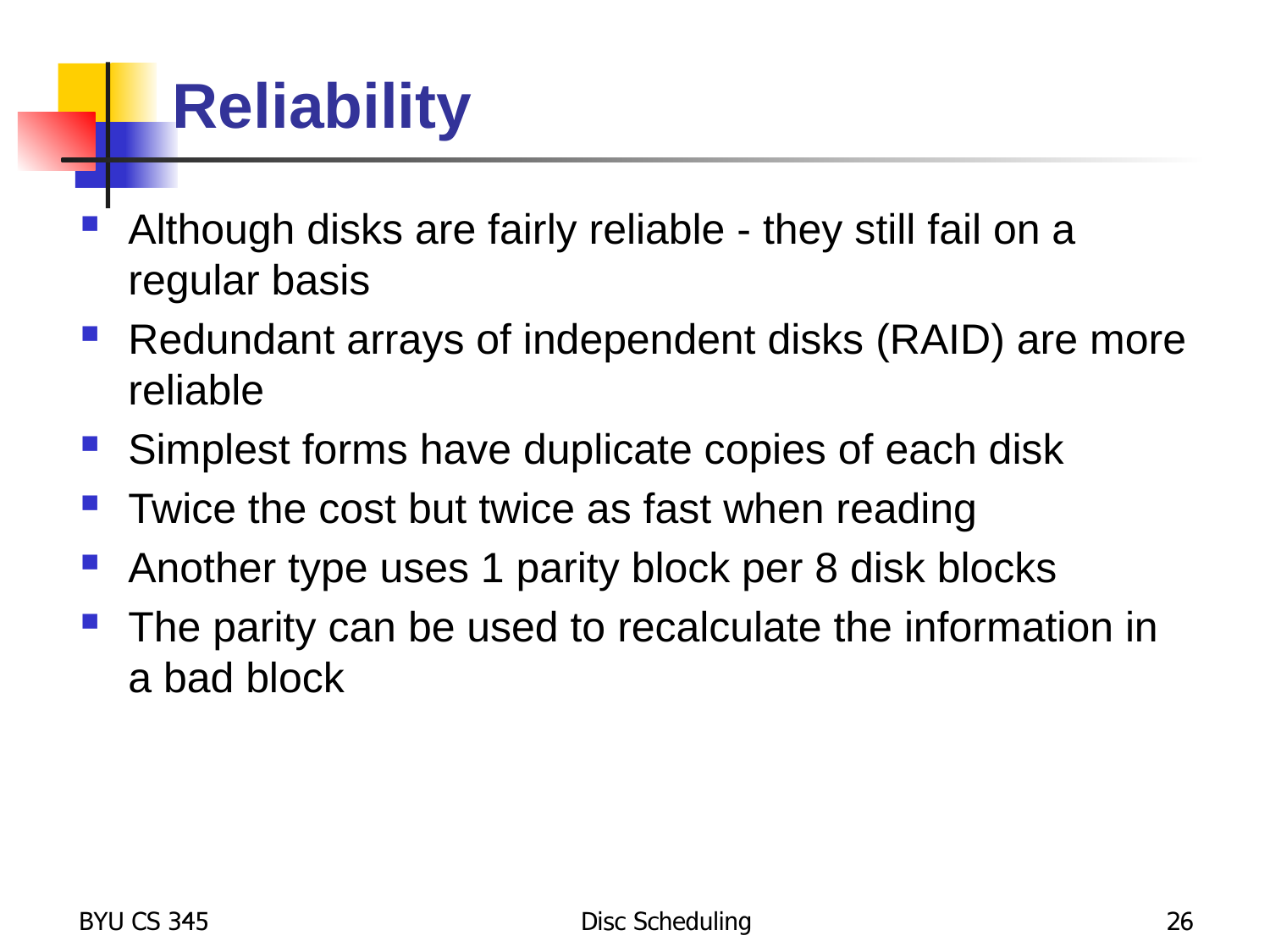

# Reliability
Although disks are fairly reliable - they still fail on a regular basis
Redundant arrays of independent disks (RAID) are more reliable
Simplest forms have duplicate copies of each disk
Twice the cost but twice as fast when reading
Another type uses 1 parity block per 8 disk blocks
The parity can be used to recalculate the information in a bad block
BYU CS 345
Disc Scheduling
26